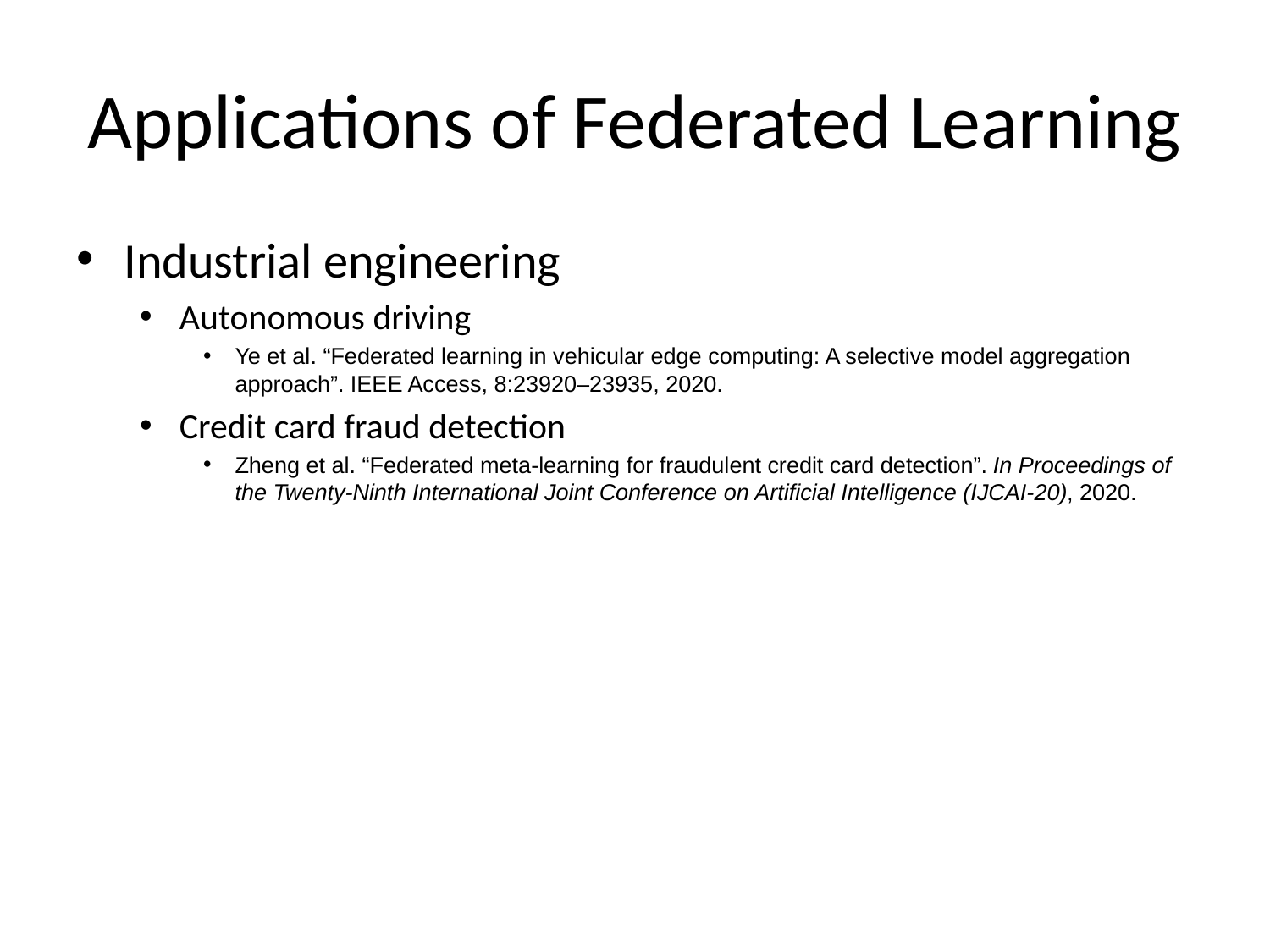

# Applications of Federated Learning
Industrial engineering
Autonomous driving
Ye et al. “Federated learning in vehicular edge computing: A selective model aggregation approach”. IEEE Access, 8:23920–23935, 2020.
Credit card fraud detection
Zheng et al. “Federated meta-learning for fraudulent credit card detection”. In Proceedings of the Twenty-Ninth International Joint Conference on Artificial Intelligence (IJCAI-20), 2020.